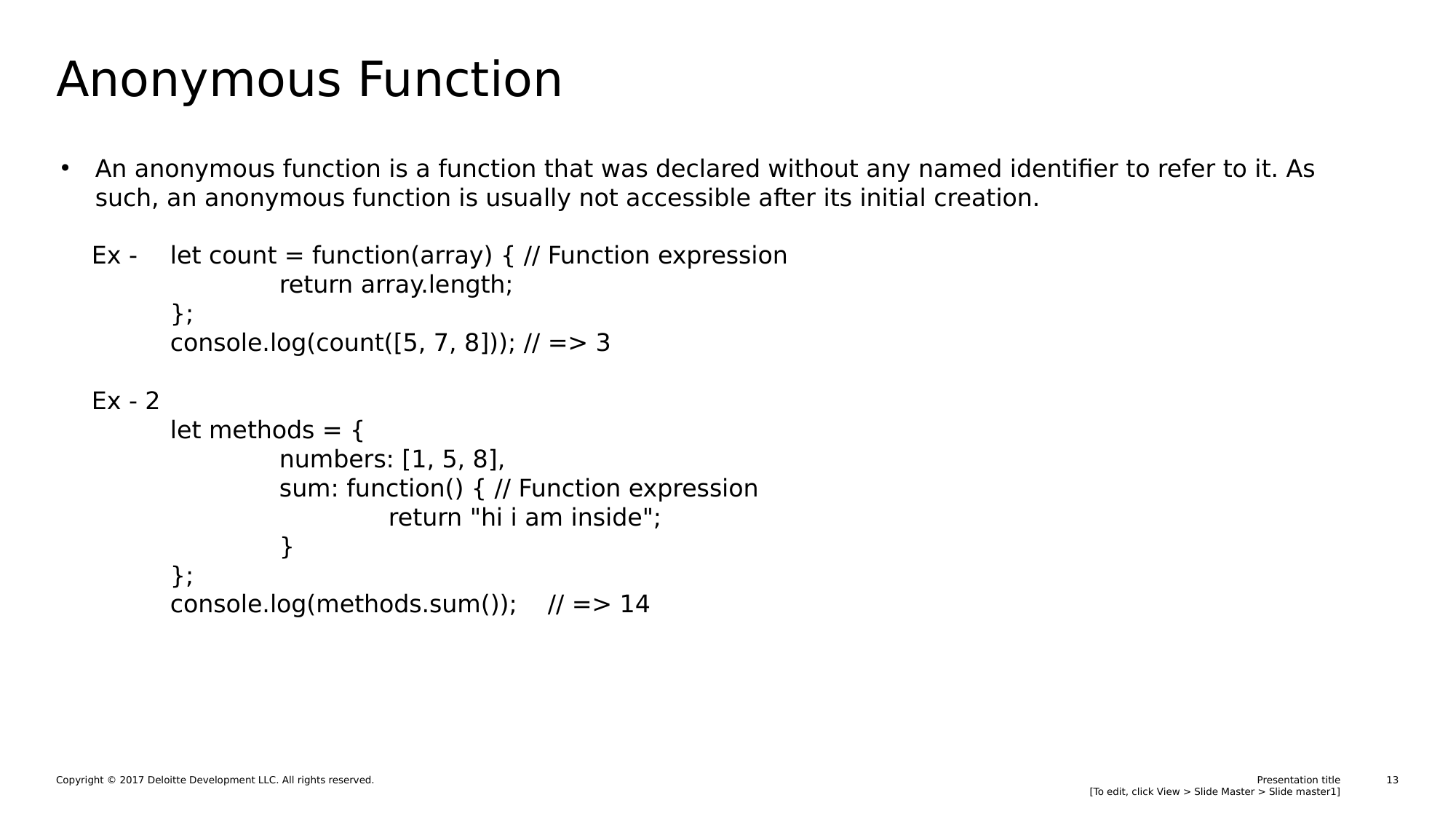

# Anonymous Function
An anonymous function is a function that was declared without any named identifier to refer to it. As such, an anonymous function is usually not accessible after its initial creation.

    Ex - 	let count = function(array) { // Function expression
  		return array.length;
	};
	console.log(count([5, 7, 8])); // => 3

    Ex - 2
	let methods = {
  		numbers: [1, 5, 8],
  		sum: function() { // Function expression
      			return "hi i am inside";
  		}
	};
	console.log(methods.sum());    // => 14